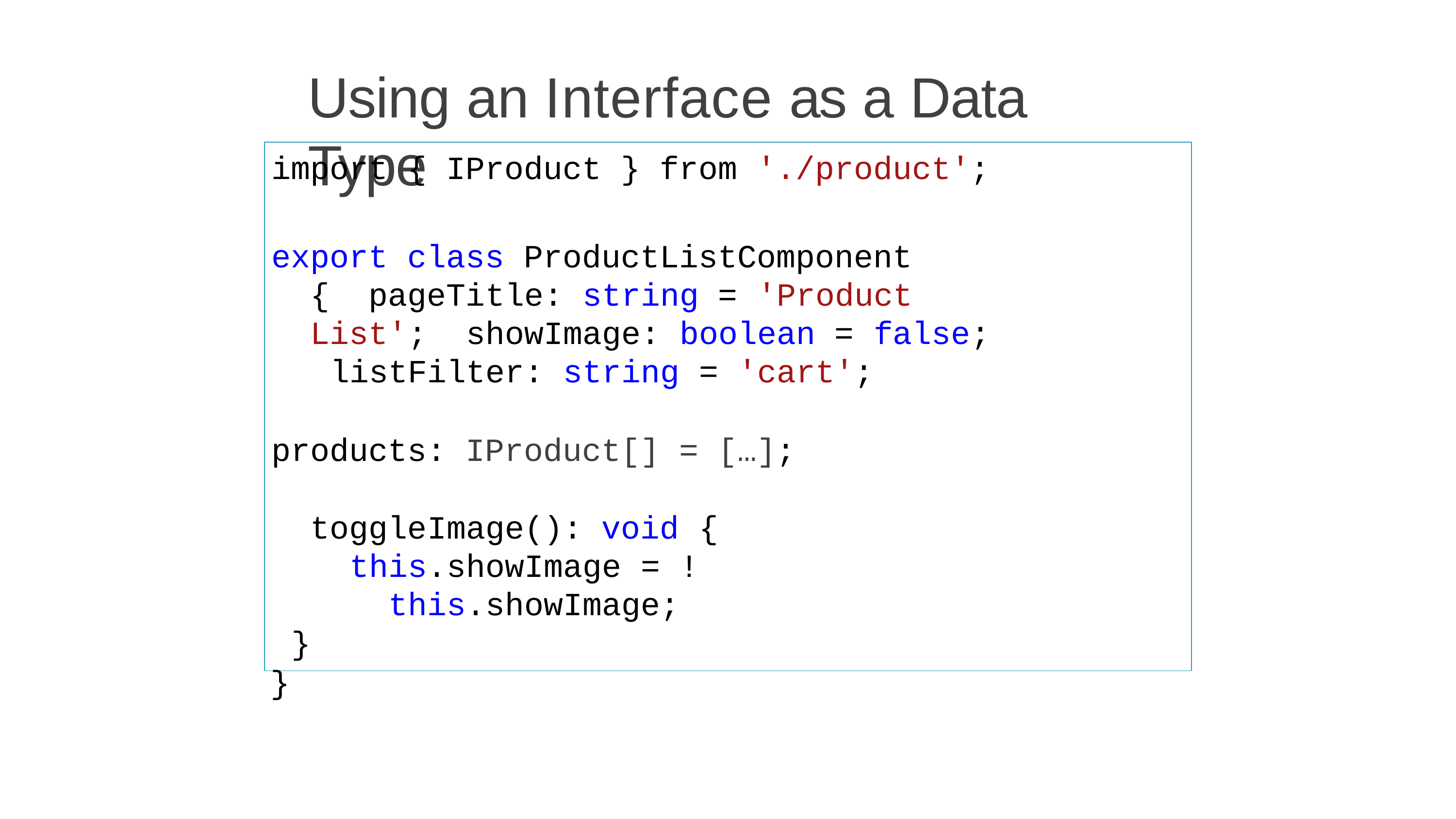

# Using an Interface as a Data Type

import { IProduct } from './product';

export class ProductListComponent {  pageTitle: string = 'Product List';  showImage: boolean = false;  listFilter: string = 'cart';
products: IProduct[] = […];  toggleImage(): void {
this.showImage = !this.showImage;
}
}